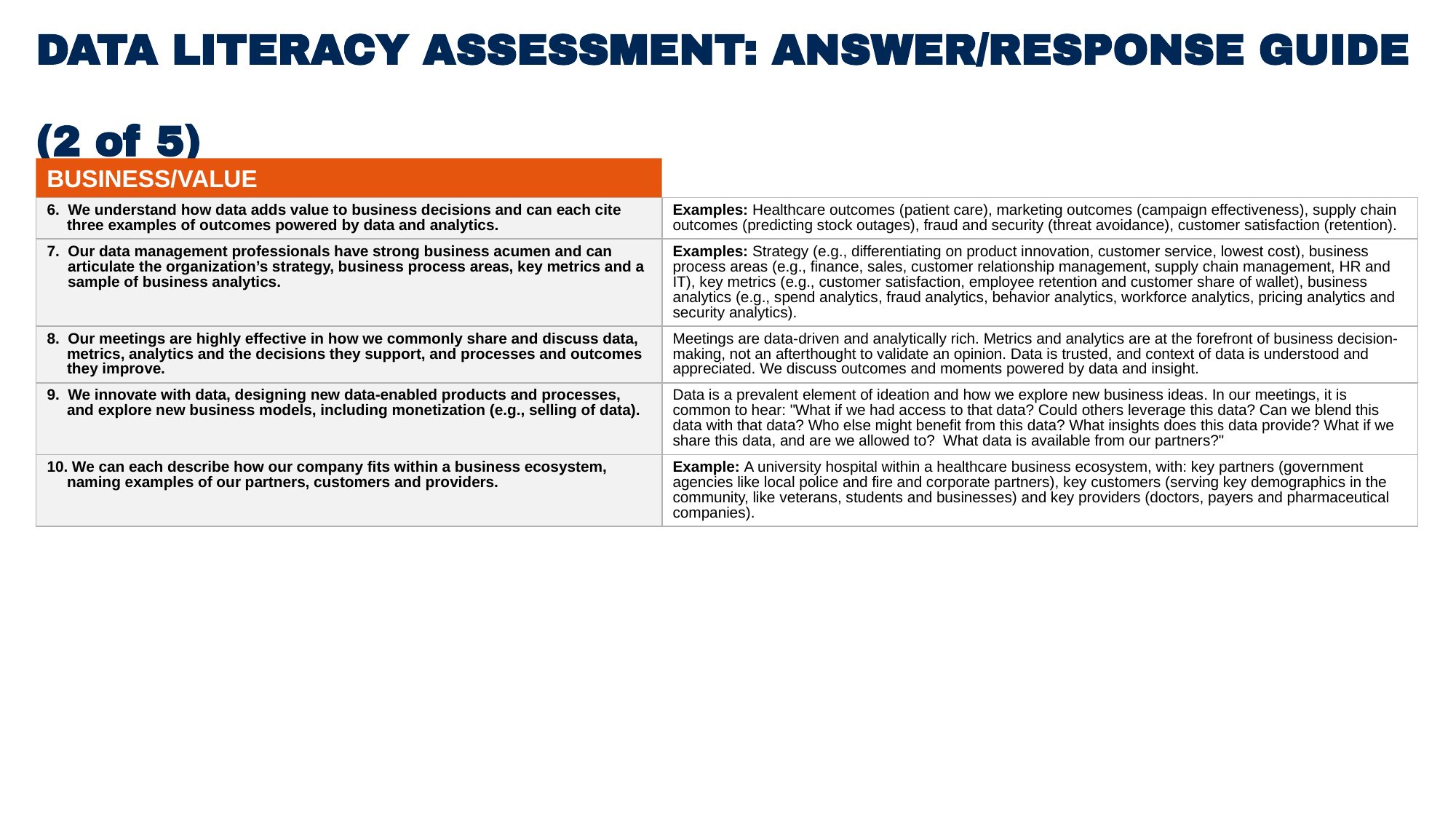

# DATA LITERACY ASSESSMENT: ANSWER/RESPONSE GUIDE (2 of 5)
BUSINESS/VALUE
| 6. We understand how data adds value to business decisions and can each cite three examples of outcomes powered by data and analytics. | Examples: Healthcare outcomes (patient care), marketing outcomes (campaign effectiveness), supply chain outcomes (predicting stock outages), fraud and security (threat avoidance), customer satisfaction (retention). |
| --- | --- |
| 7. Our data management professionals have strong business acumen and can articulate the organization’s strategy, business process areas, key metrics and a sample of business analytics. | Examples: Strategy (e.g., differentiating on product innovation, customer service, lowest cost), business process areas (e.g., finance, sales, customer relationship management, supply chain management, HR and IT), key metrics (e.g., customer satisfaction, employee retention and customer share of wallet), business analytics (e.g., spend analytics, fraud analytics, behavior analytics, workforce analytics, pricing analytics and security analytics). |
| 8. Our meetings are highly effective in how we commonly share and discuss data, metrics, analytics and the decisions they support, and processes and outcomes they improve. | Meetings are data-driven and analytically rich. Metrics and analytics are at the forefront of business decision-making, not an afterthought to validate an opinion. Data is trusted, and context of data is understood and appreciated. We discuss outcomes and moments powered by data and insight. |
| 9. We innovate with data, designing new data-enabled products and processes, and explore new business models, including monetization (e.g., selling of data). | Data is a prevalent element of ideation and how we explore new business ideas. In our meetings, it is common to hear: "What if we had access to that data? Could others leverage this data? Can we blend this data with that data? Who else might benefit from this data? What insights does this data provide? What if we share this data, and are we allowed to? What data is available from our partners?" |
| 10. We can each describe how our company fits within a business ecosystem, naming examples of our partners, customers and providers. | Example: A university hospital within a healthcare business ecosystem, with: key partners (government agencies like local police and fire and corporate partners), key customers (serving key demographics in the community, like veterans, students and businesses) and key providers (doctors, payers and pharmaceutical companies). |